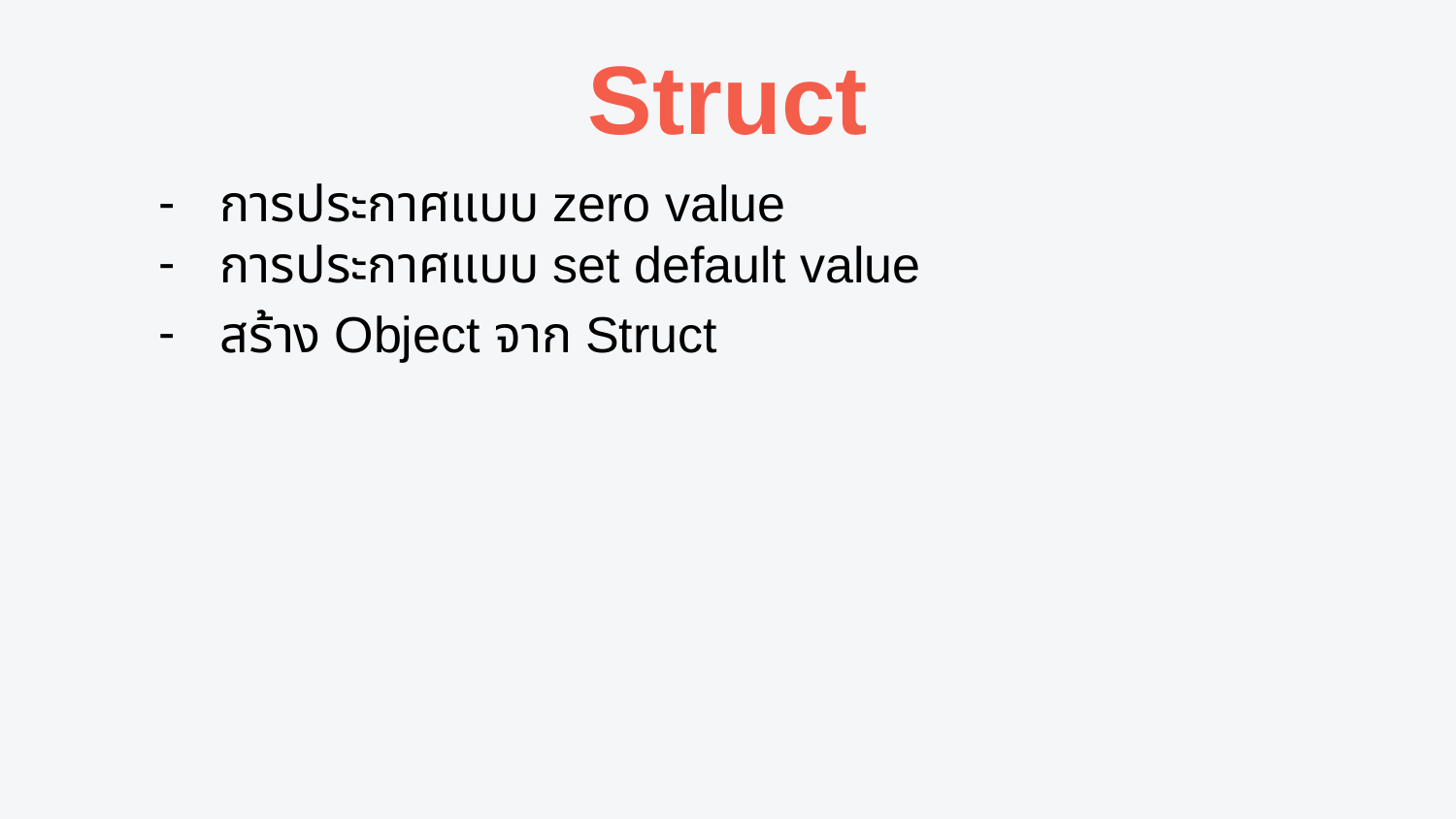

# Struct
การประกาศแบบ zero value
การประกาศแบบ set default value
สร้าง Object จาก Struct